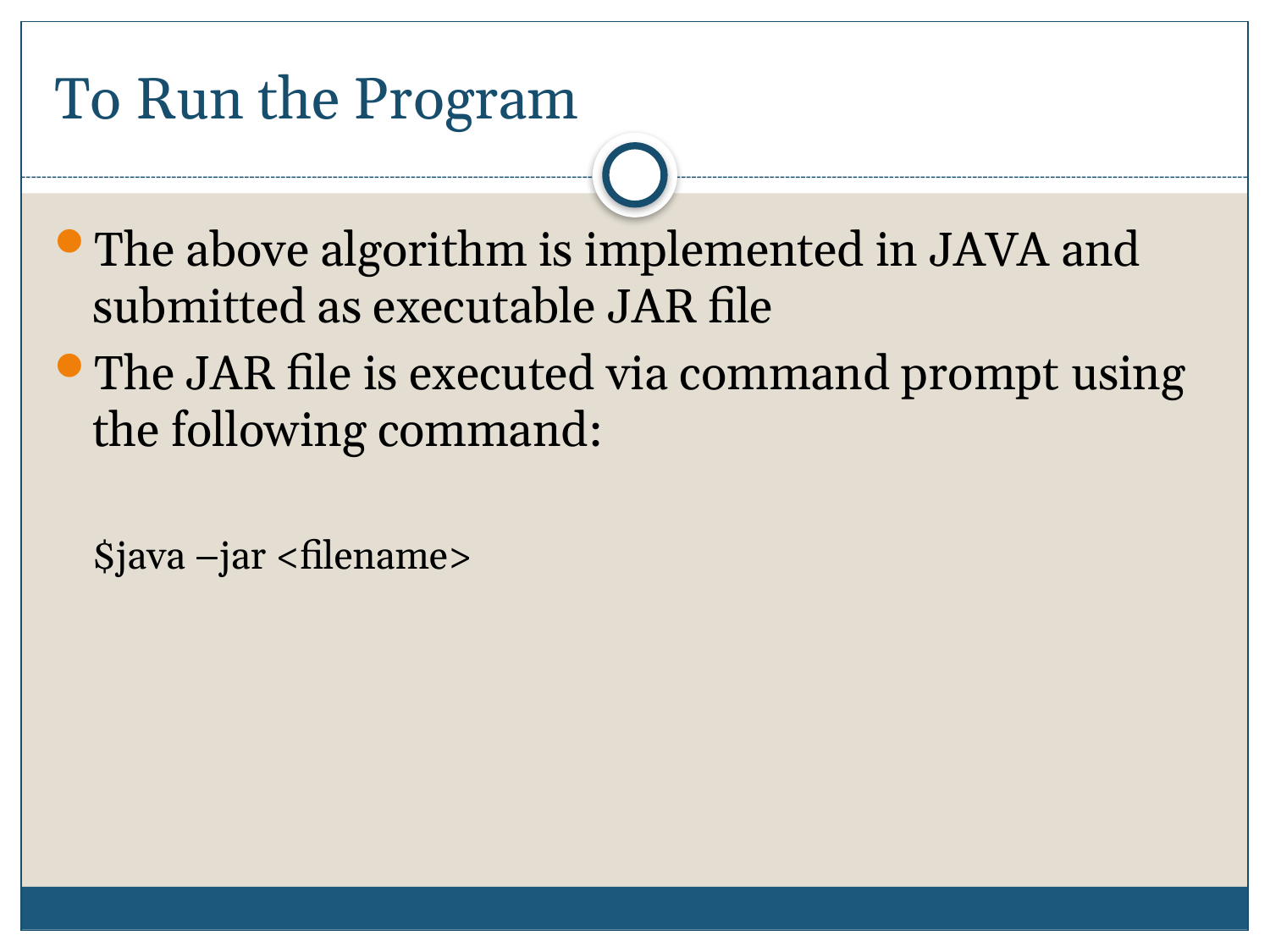

# To Run the Program
The above algorithm is implemented in JAVA and submitted as executable JAR file
The JAR file is executed via command prompt using the following command:

$java –jar <filename>